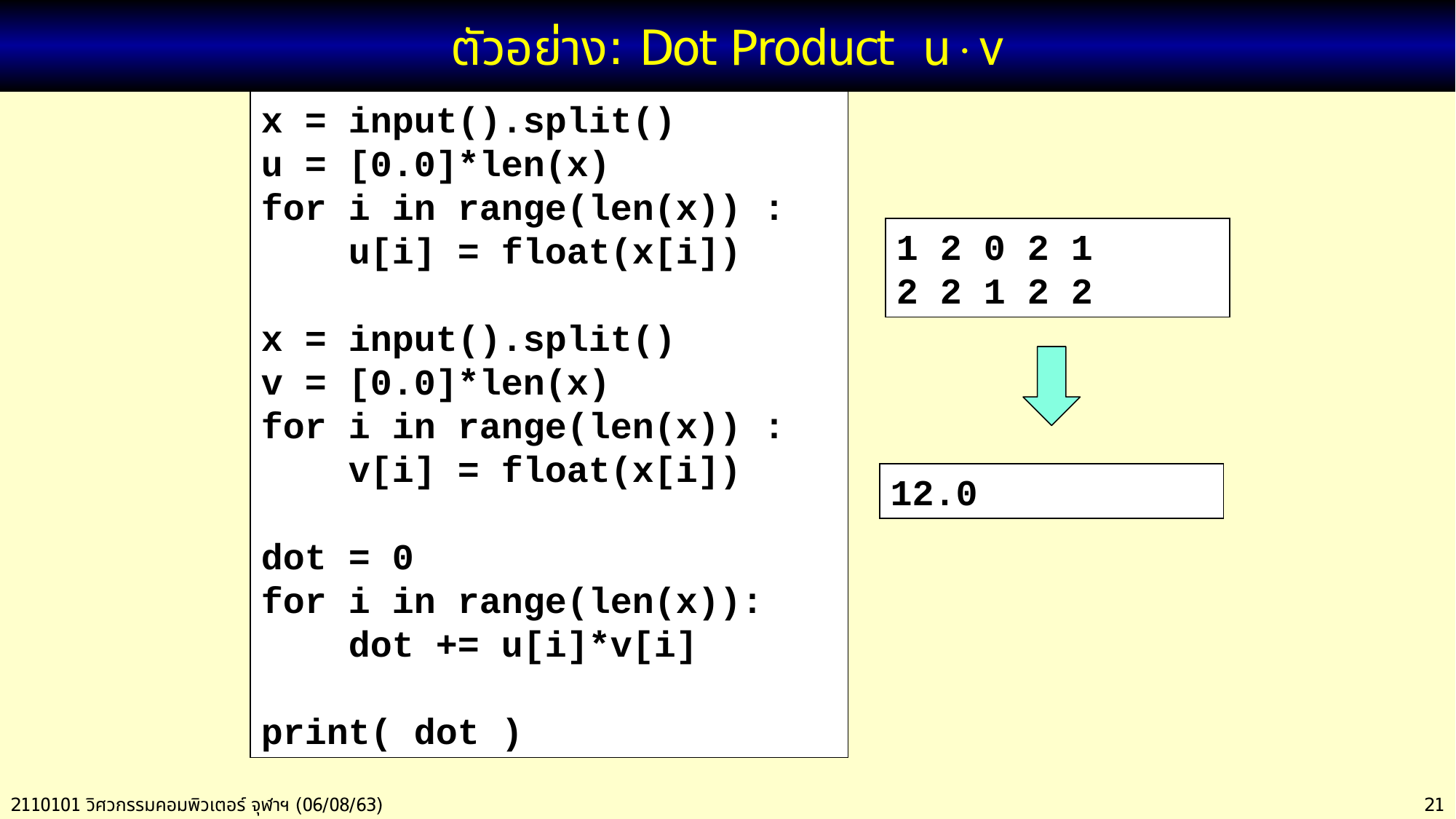

# ตัวอย่าง: Dot Product  u⋅v
x = input().split()
u = [0.0]*len(x)
for i in range(len(x)) :
    u[i] = float(x[i])

x = input().split()
v = [0.0]*len(x)
for i in range(len(x)) :
    v[i] = float(x[i])

dot = 0
for i in range(len(x)):
    dot += u[i]*v[i]

print( dot )
1 2 0 2 1
2 2 1 2 2

12.0